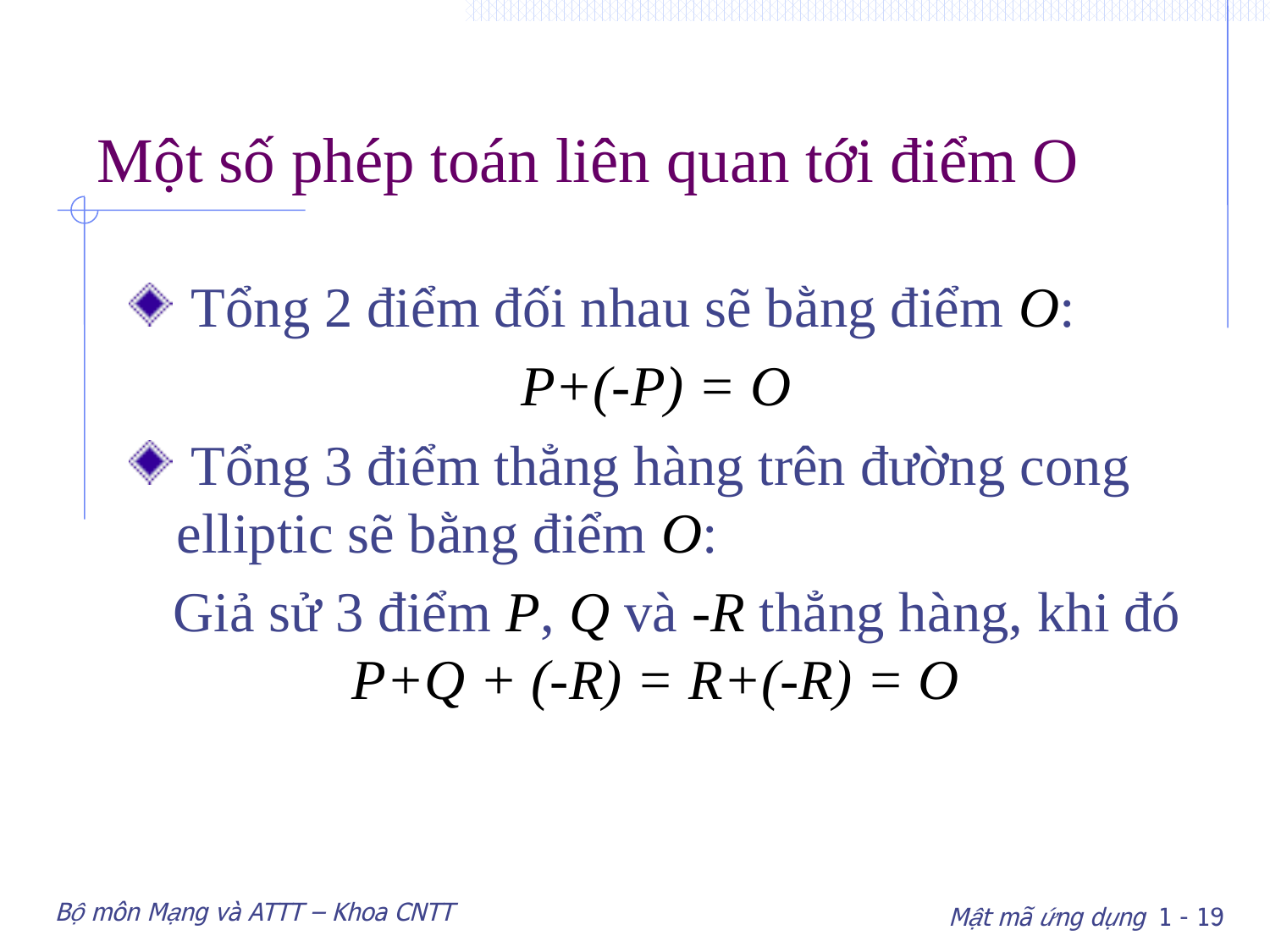

# Một số phép toán liên quan tới điểm O
 Tổng 2 điểm đối nhau sẽ bằng điểm O:
P+(-P) = O
 Tổng 3 điểm thẳng hàng trên đường cong elliptic sẽ bằng điểm O:
   Giả sử 3 điểm P, Q và -R thẳng hàng, khi đó P+Q + (-R) = R+(-R) = O
Bộ môn Mạng và ATTT – Khoa CNTT